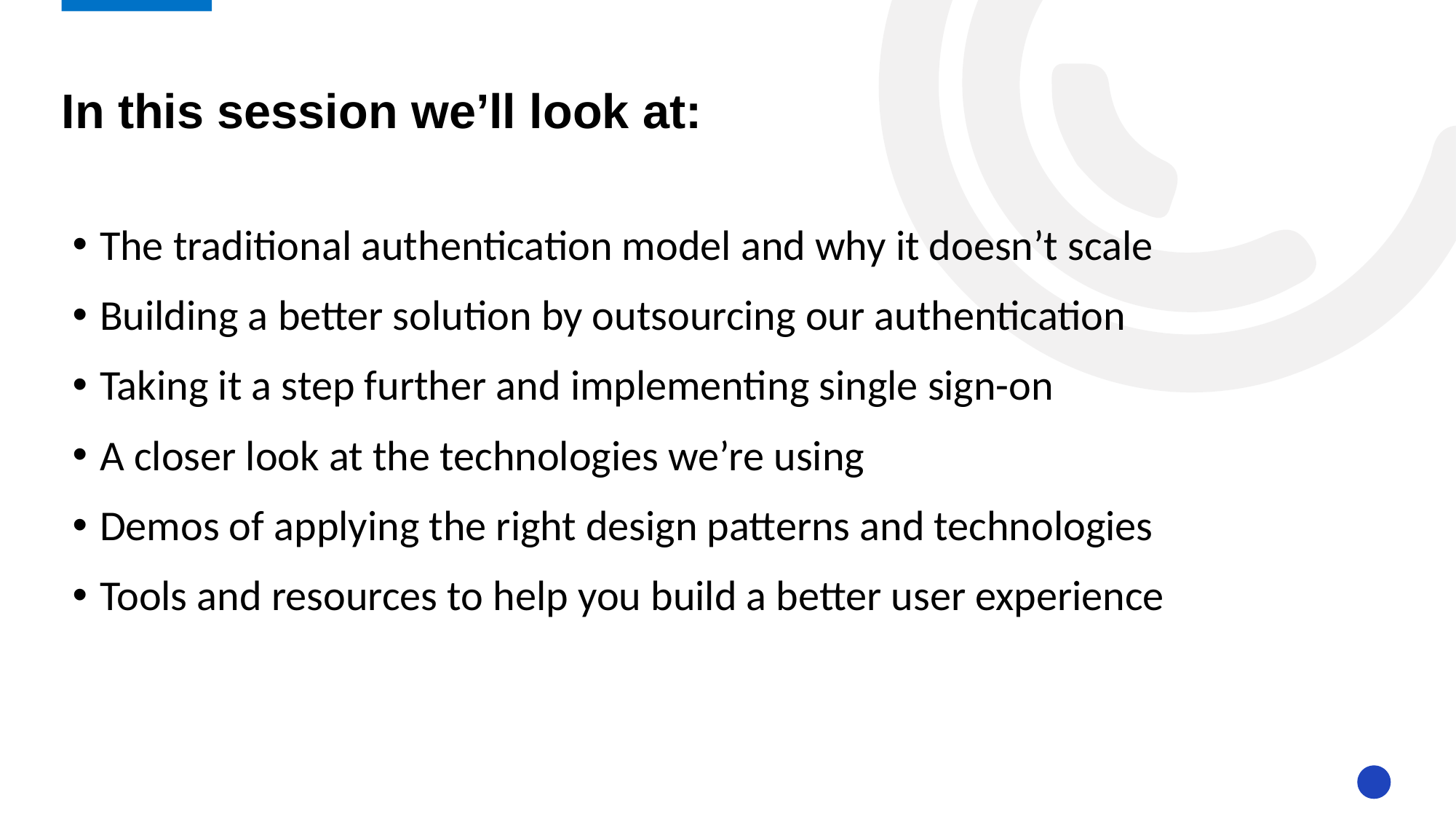

# In this session we’ll look at:
The traditional authentication model and why it doesn’t scale
Building a better solution by outsourcing our authentication
Taking it a step further and implementing single sign-on
A closer look at the technologies we’re using
Demos of applying the right design patterns and technologies
Tools and resources to help you build a better user experience